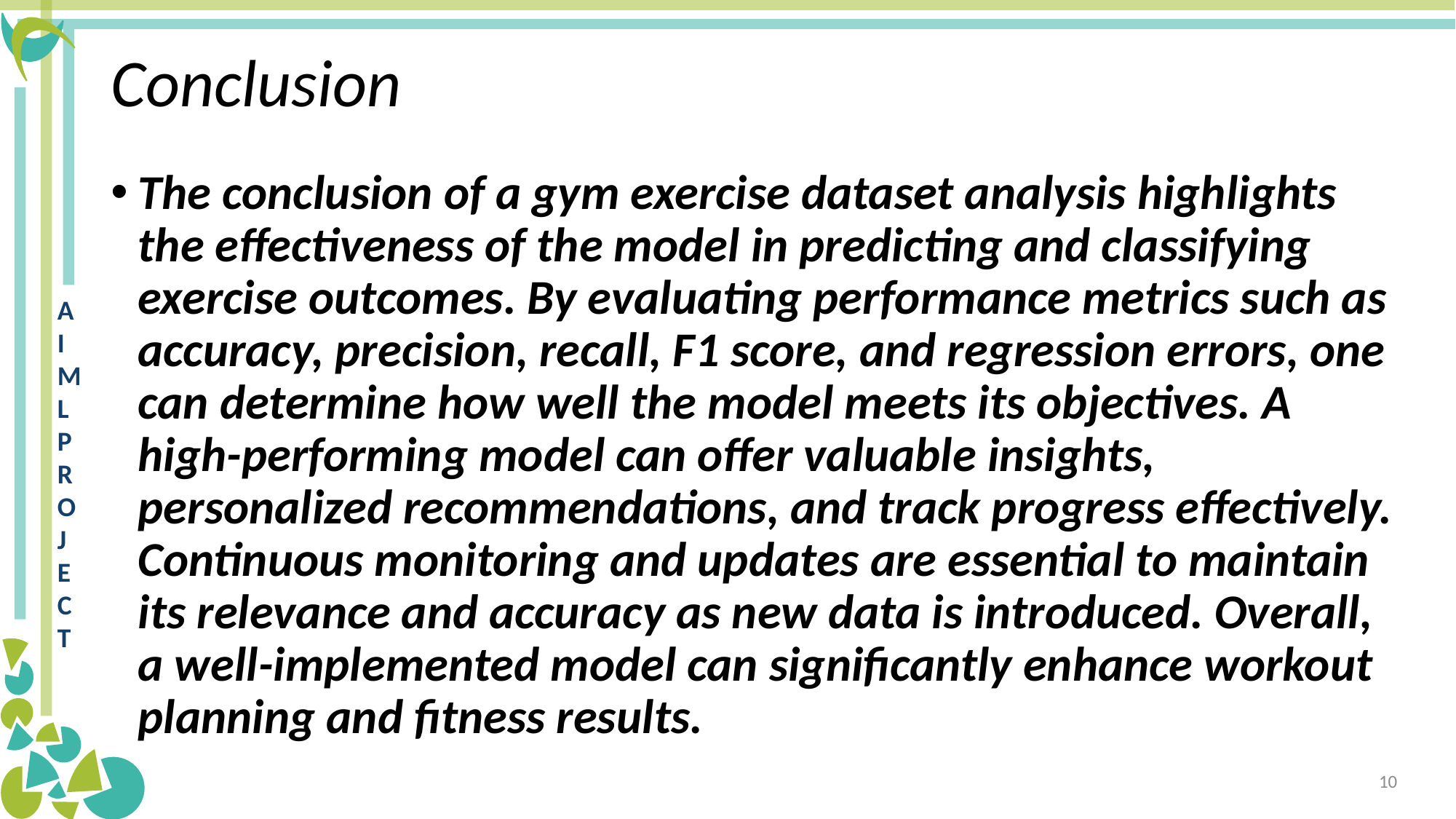

# Conclusion
The conclusion of a gym exercise dataset analysis highlights the effectiveness of the model in predicting and classifying exercise outcomes. By evaluating performance metrics such as accuracy, precision, recall, F1 score, and regression errors, one can determine how well the model meets its objectives. A high-performing model can offer valuable insights, personalized recommendations, and track progress effectively. Continuous monitoring and updates are essential to maintain its relevance and accuracy as new data is introduced. Overall, a well-implemented model can significantly enhance workout planning and fitness results.
10